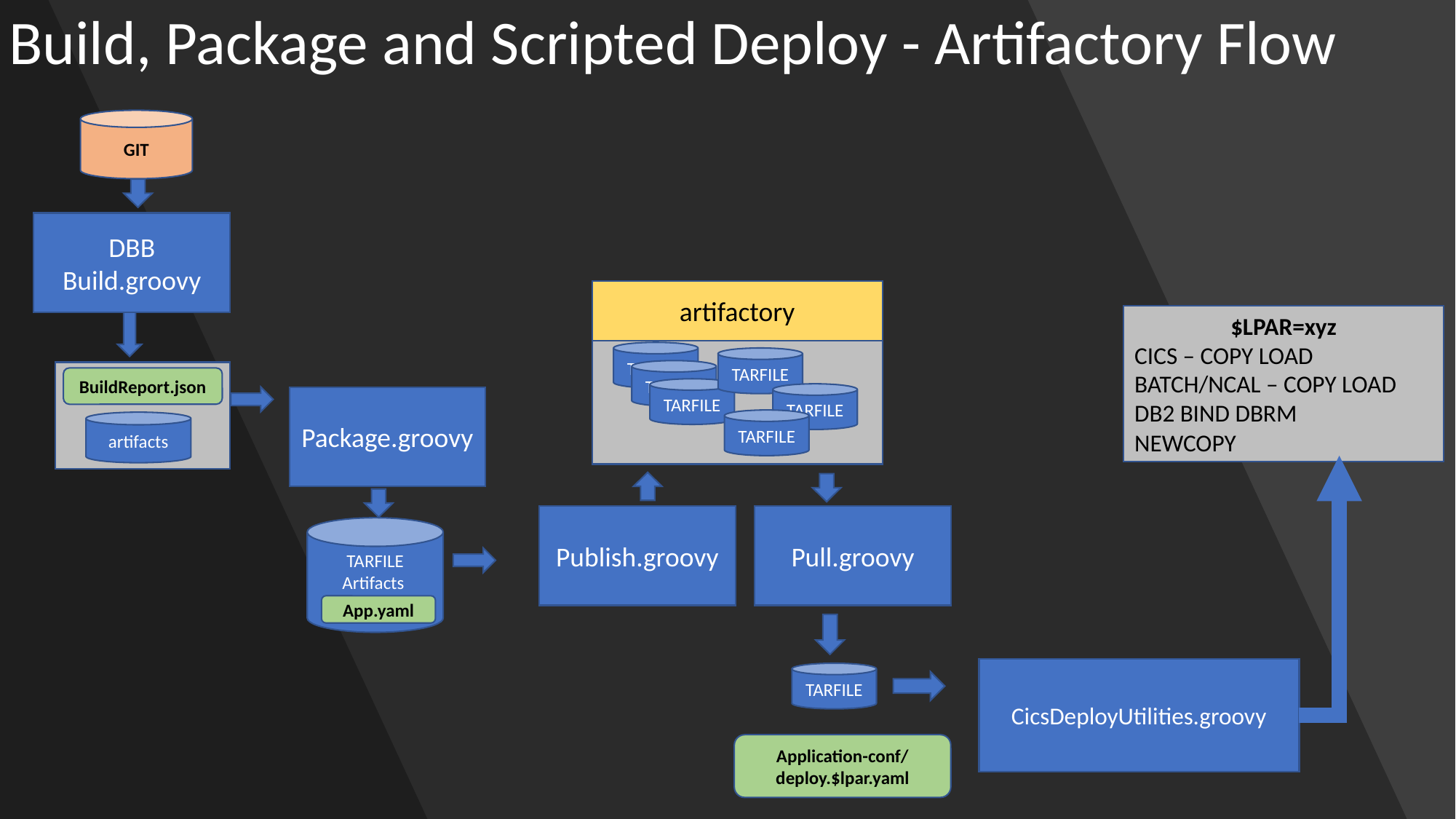

# Build, Package and Scripted Deploy - Artifactory Flow

GIT

DBB
Build.groovy

artifactory

TARFILE
TARFILE
TARFILE
TARFILE
TARFILE
TARFILE

Publish.groovy
Pull.groovy
$LPAR=xyz
CICS – COPY LOAD
BATCH/NCAL – COPY LOAD
DB2 BIND DBRM
NEWCOPY

BuildReport.json
artifacts

Package.groovy

TARFILE
Artifacts

App.yaml

CicsDeployUtilities.groovy
TARFILE

Application-conf/
deploy.$lpar.yaml